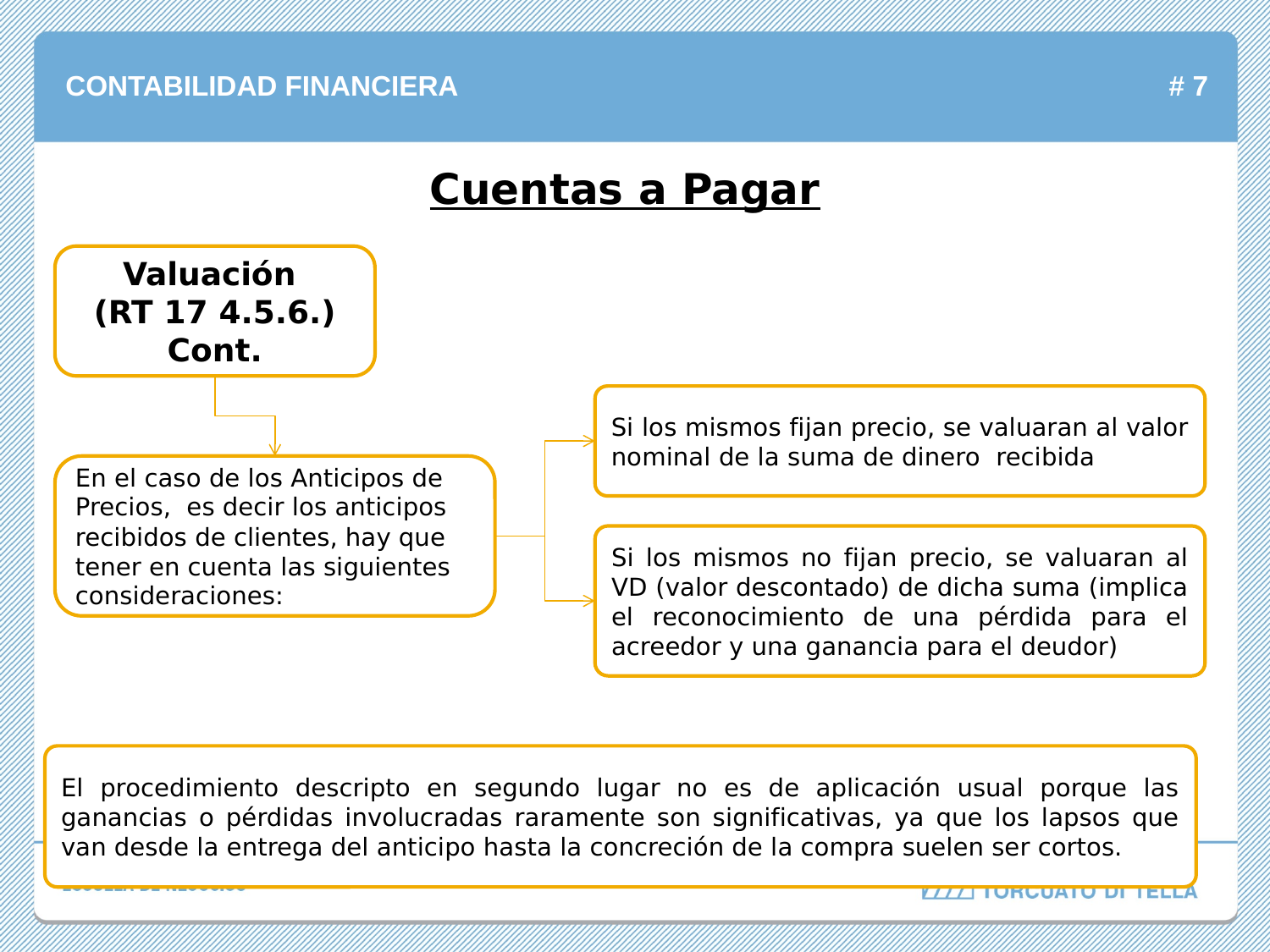

Cuentas a Pagar
Valuación
(RT 17 4.5.6.)
Cont.
Si los mismos fijan precio, se valuaran al valor nominal de la suma de dinero  recibida
En el caso de los Anticipos de Precios,  es decir los anticipos recibidos de clientes, hay que tener en cuenta las siguientes consideraciones:
Si los mismos no fijan precio, se valuaran al VD (valor descontado) de dicha suma (implica el reconocimiento de una pérdida para el acreedor y una ganancia para el deudor)
El procedimiento descripto en segundo lugar no es de aplicación usual porque las ganancias o pérdidas involucradas raramente son significativas, ya que los lapsos que van desde la entrega del anticipo hasta la concreción de la compra suelen ser cortos.